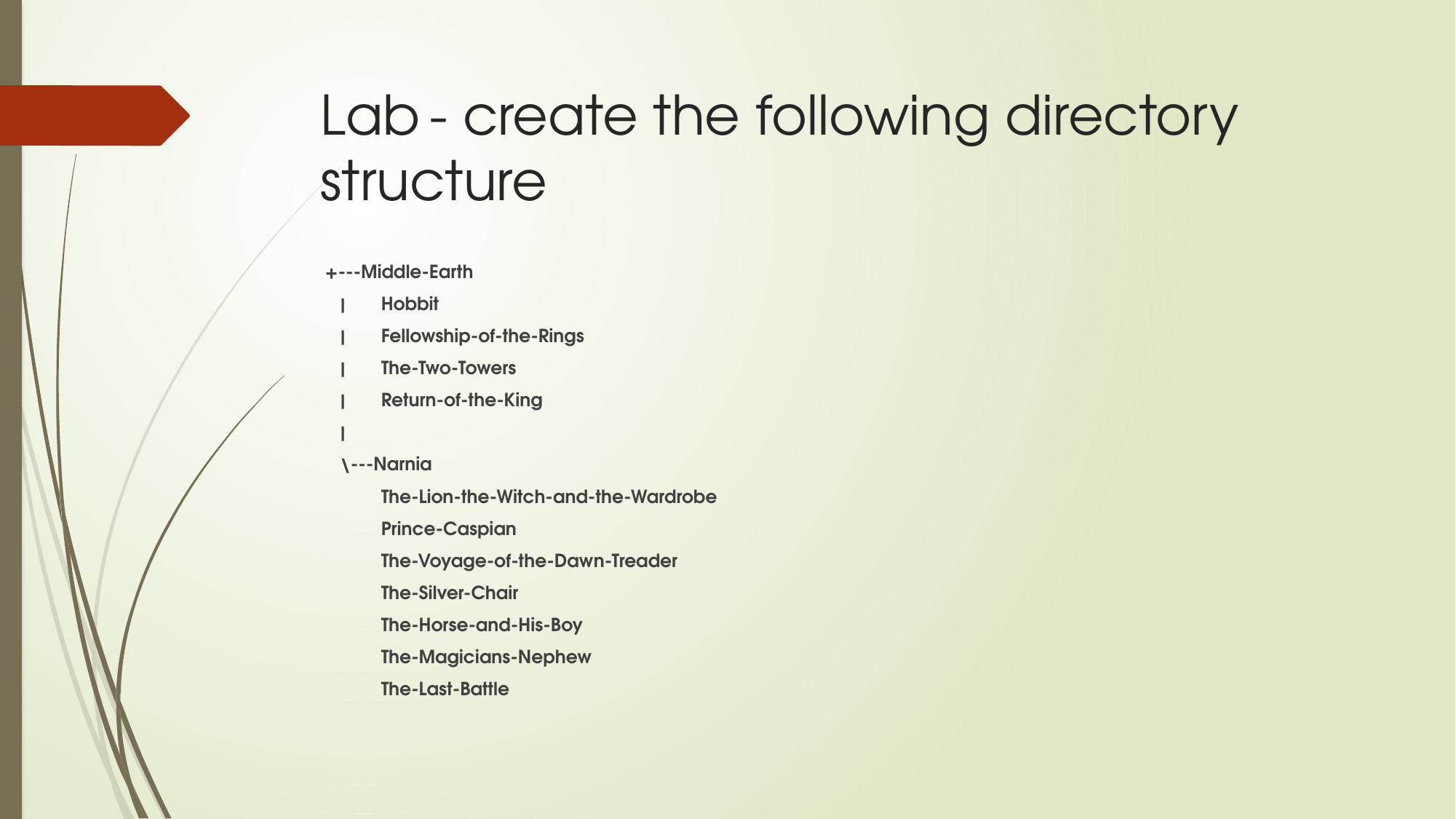

# Lab	- create the following directory structure
 +---Middle-Earth
    |       Hobbit
    |       Fellowship-of-the-Rings
    |       The-Two-Towers
    |       Return-of-the-King
    |
    \---Narnia
            The-Lion-the-Witch-and-the-Wardrobe
            Prince-Caspian
            The-Voyage-of-the-Dawn-Treader
            The-Silver-Chair
            The-Horse-and-His-Boy
            The-Magicians-Nephew
            The-Last-Battle